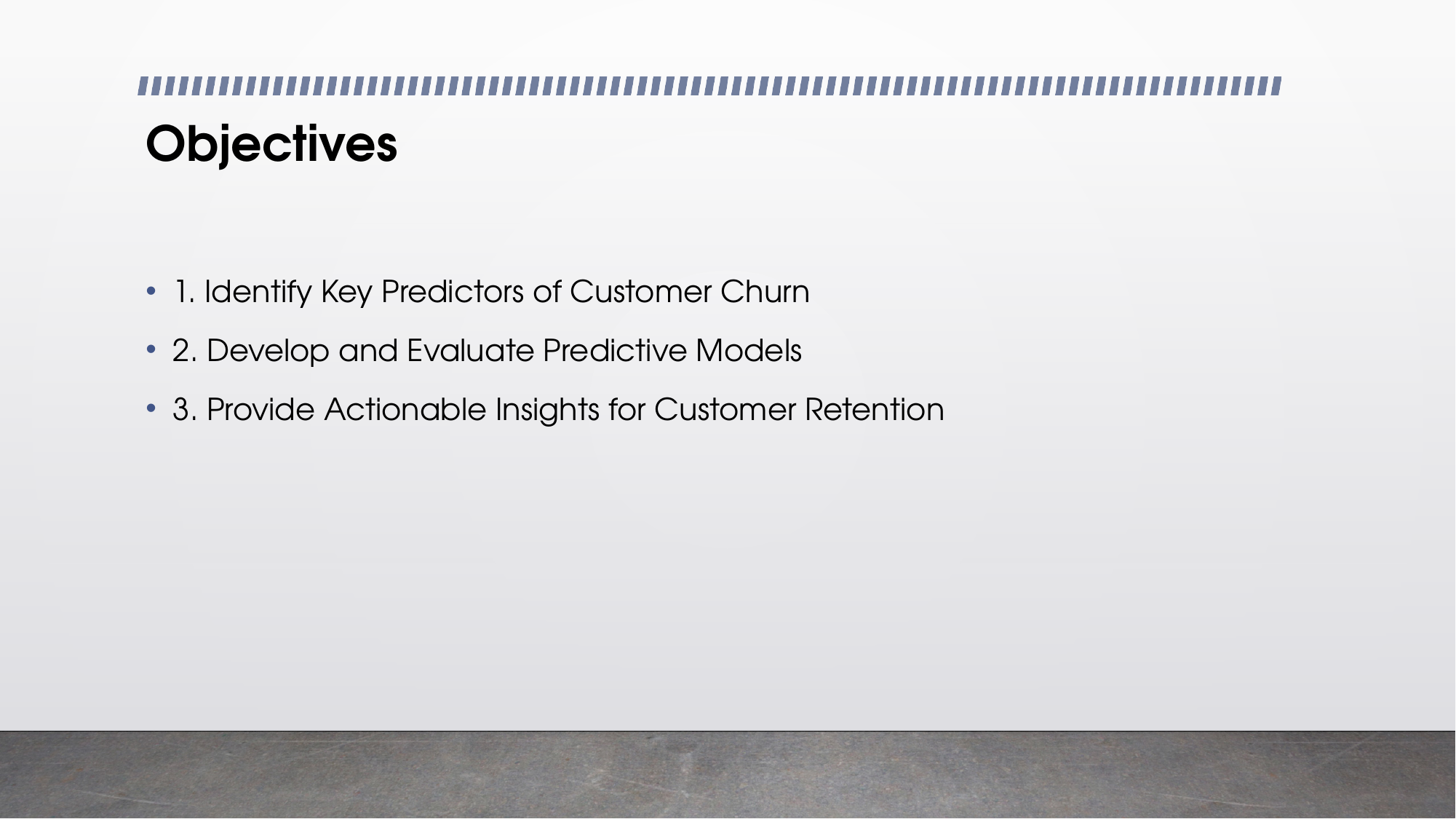

# Objectives
1. Identify Key Predictors of Customer Churn
2. Develop and Evaluate Predictive Models
3. Provide Actionable Insights for Customer Retention